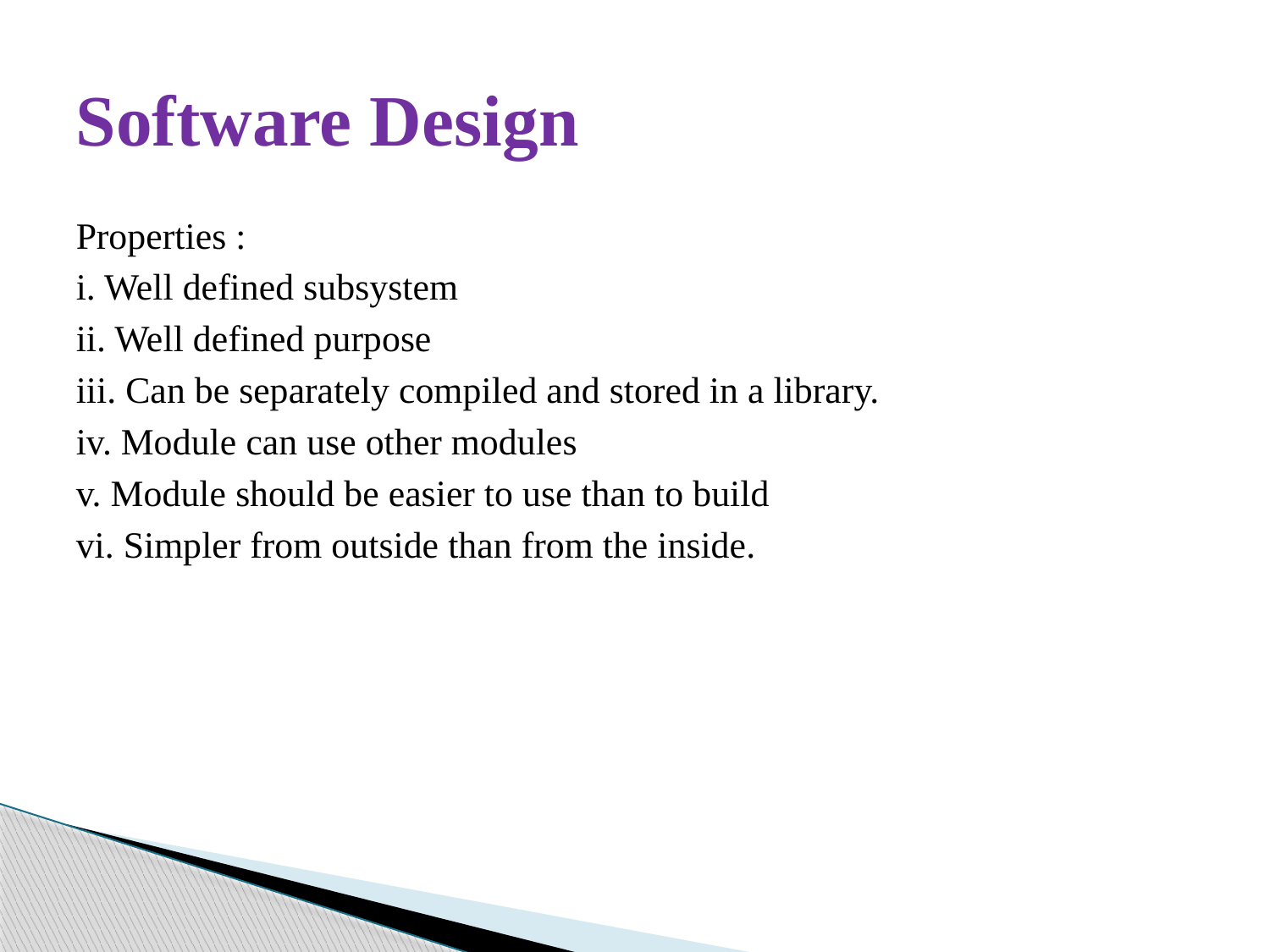

# Software Design
Properties :
i. Well defined subsystem
ii. Well defined purpose
iii. Can be separately compiled and stored in a library.
iv. Module can use other modules
v. Module should be easier to use than to build
vi. Simpler from outside than from the inside.